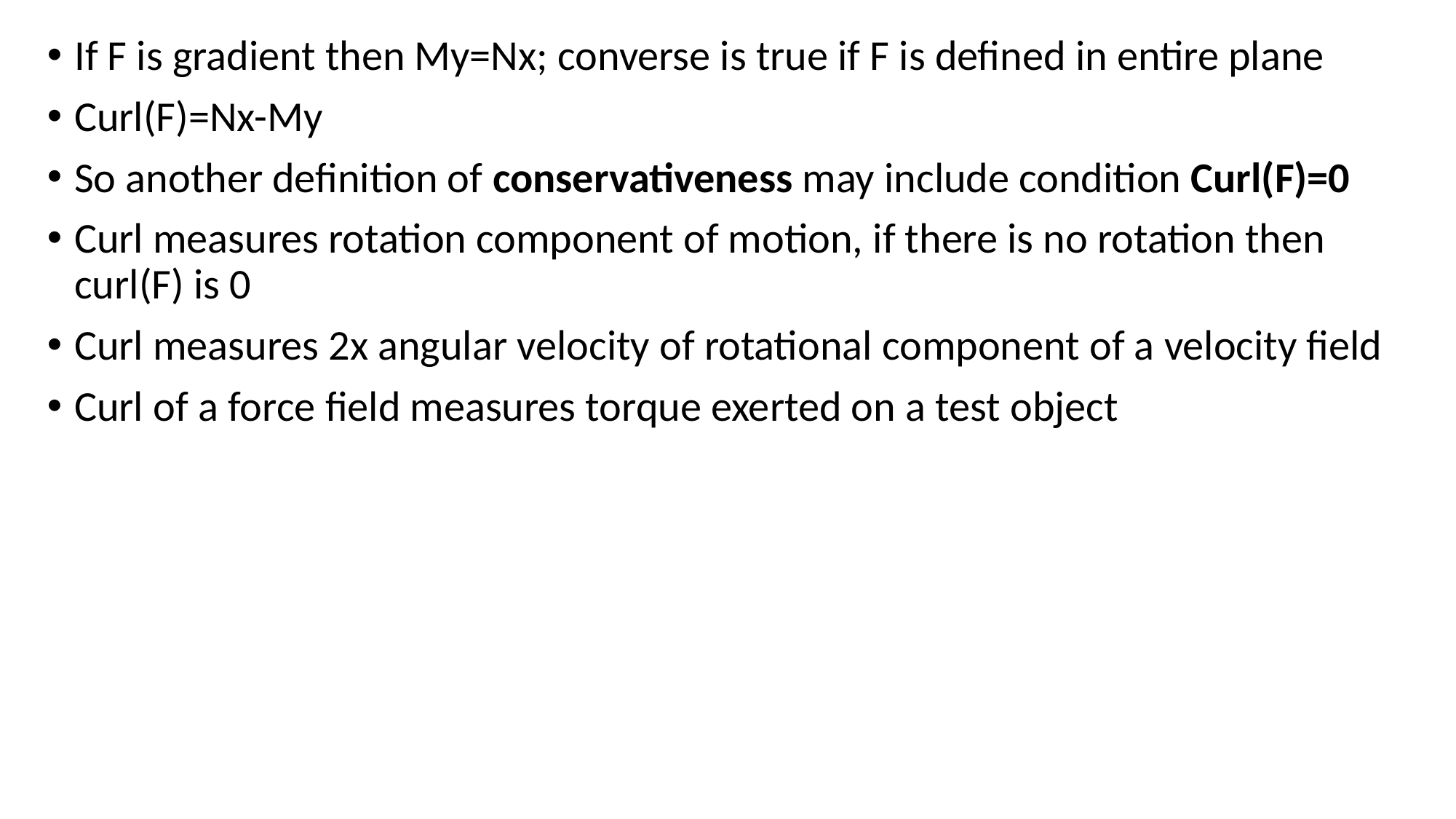

If F is gradient then My=Nx; converse is true if F is defined in entire plane
Curl(F)=Nx-My
So another definition of conservativeness may include condition Curl(F)=0
Curl measures rotation component of motion, if there is no rotation then curl(F) is 0
Curl measures 2x angular velocity of rotational component of a velocity field
Curl of a force field measures torque exerted on a test object